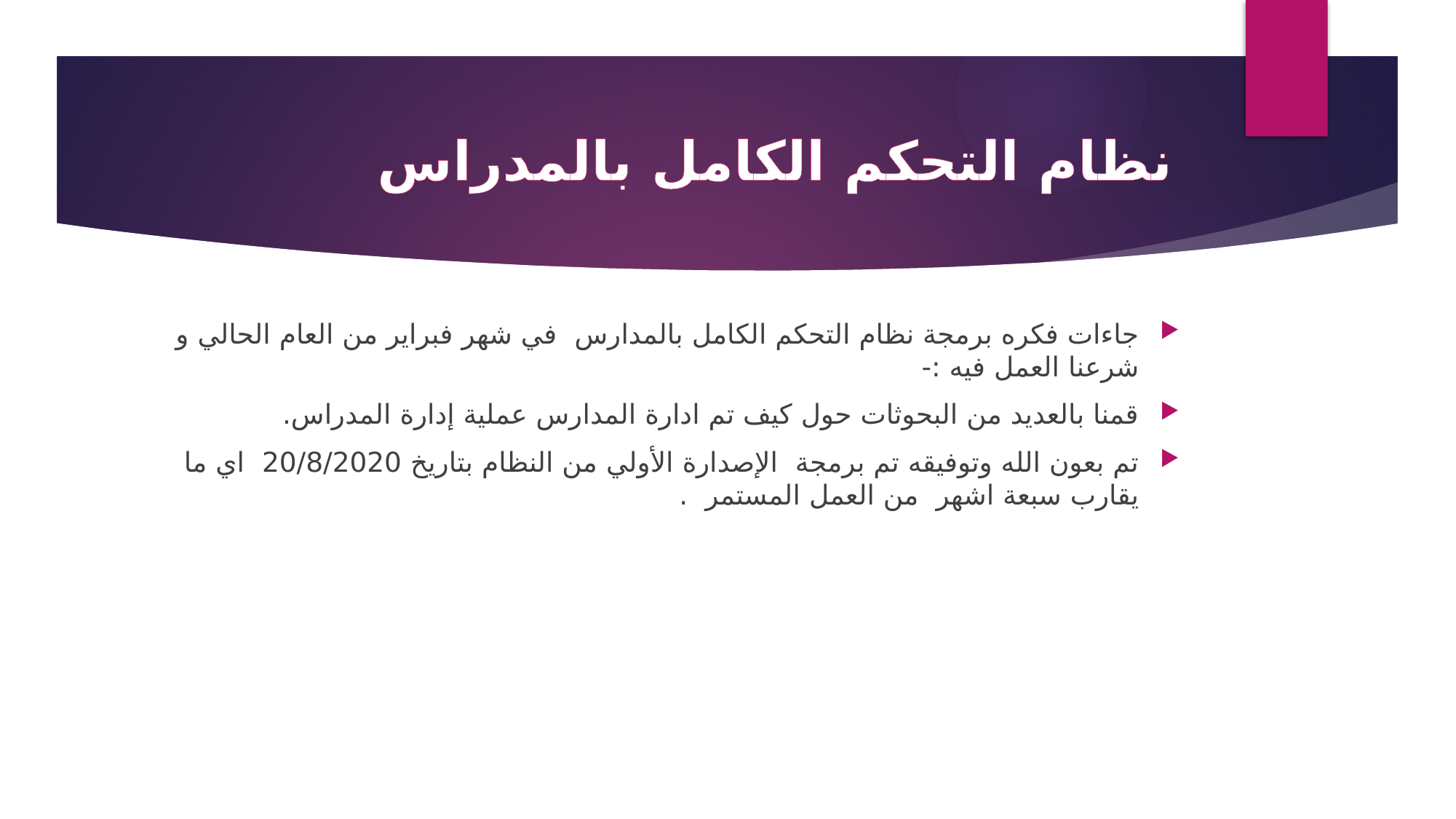

# نظام التحكم الكامل بالمدراس
جاءات فكره برمجة نظام التحكم الكامل بالمدارس  في شهر فبراير من العام الحالي و شرعنا العمل فيه :-
قمنا بالعديد من البحوثات حول كيف تم ادارة المدارس عملية إدارة المدراس.
تم بعون الله وتوفيقه تم برمجة  الإصدارة الأولي من النظام بتاريخ 20/8/2020  اي ما يقارب سبعة اشهر  من العمل المستمر  .